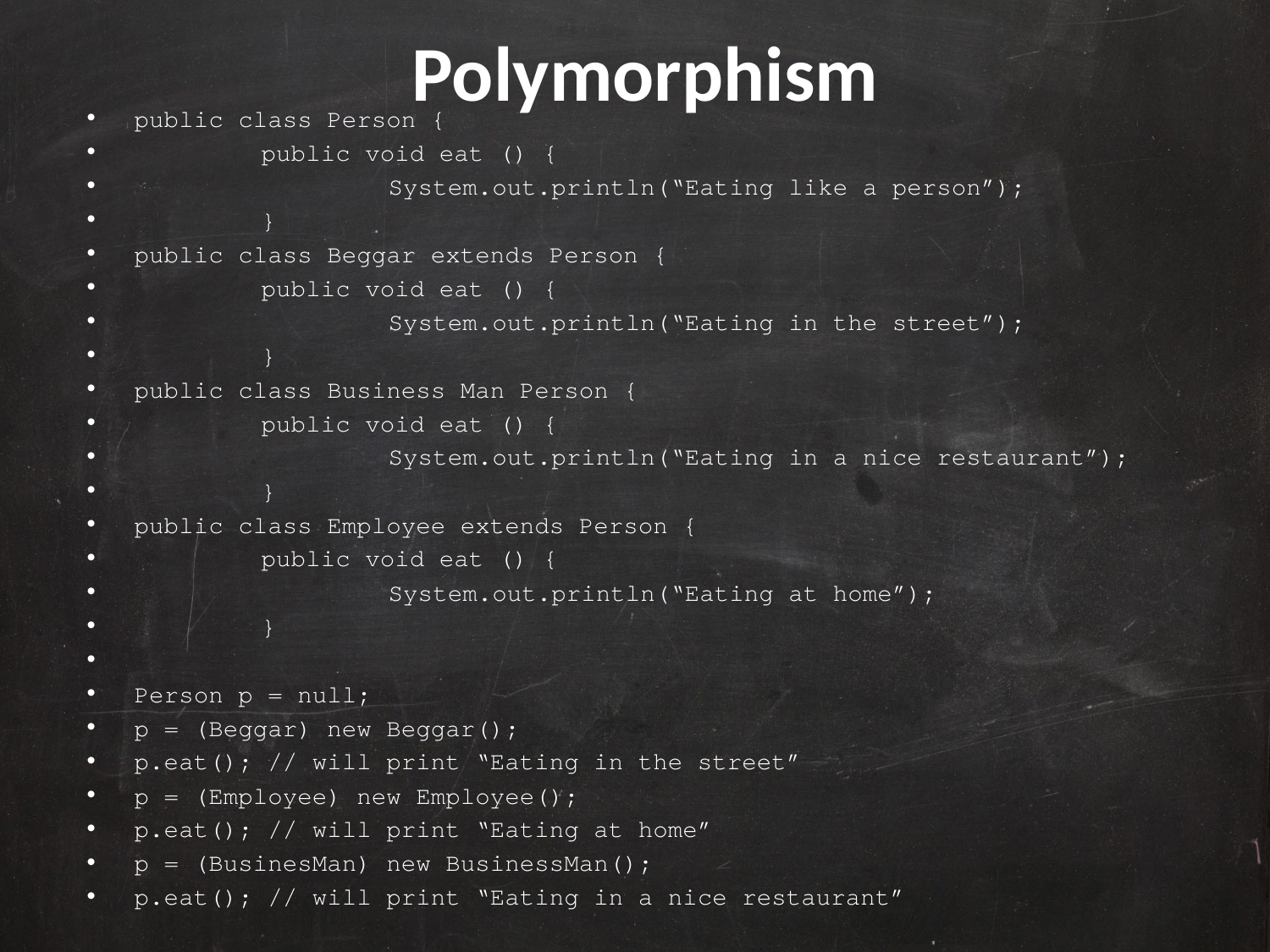

# Polymorphism
public class Person {
	public void eat () {
		System.out.println(“Eating like a person”);
	}
public class Beggar extends Person {
	public void eat () {
		System.out.println(“Eating in the street”);
	}
public class Business Man Person {
	public void eat () {
		System.out.println(“Eating in a nice restaurant”);
	}
public class Employee extends Person {
	public void eat () {
		System.out.println(“Eating at home”);
	}

Person p = null;
p = (Beggar) new Beggar();
p.eat(); // will print “Eating in the street”
p = (Employee) new Employee();
p.eat(); // will print “Eating at home”
p = (BusinesMan) new BusinessMan();
p.eat(); // will print “Eating in a nice restaurant”